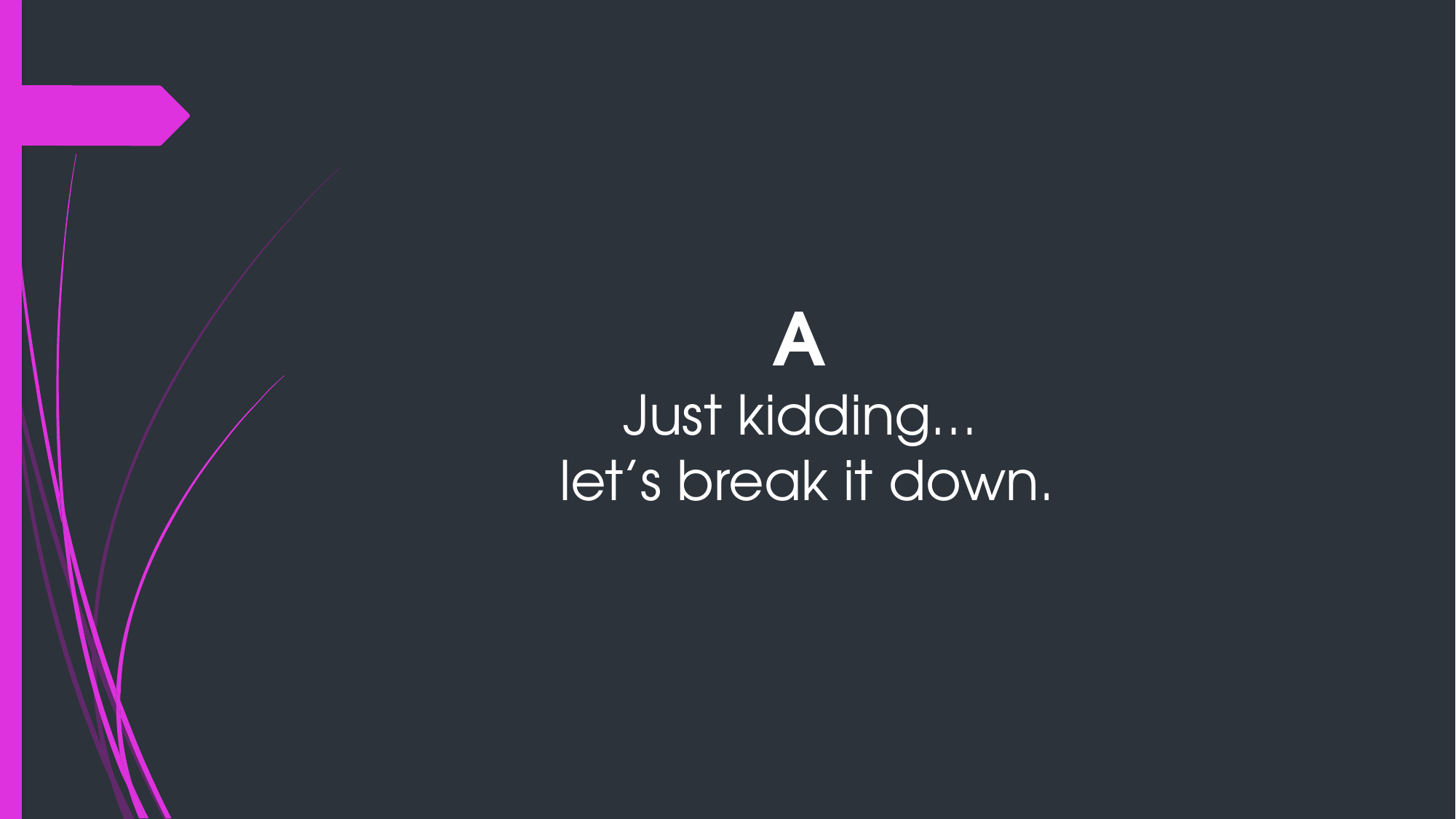

# A Just kidding… let’s break it down.